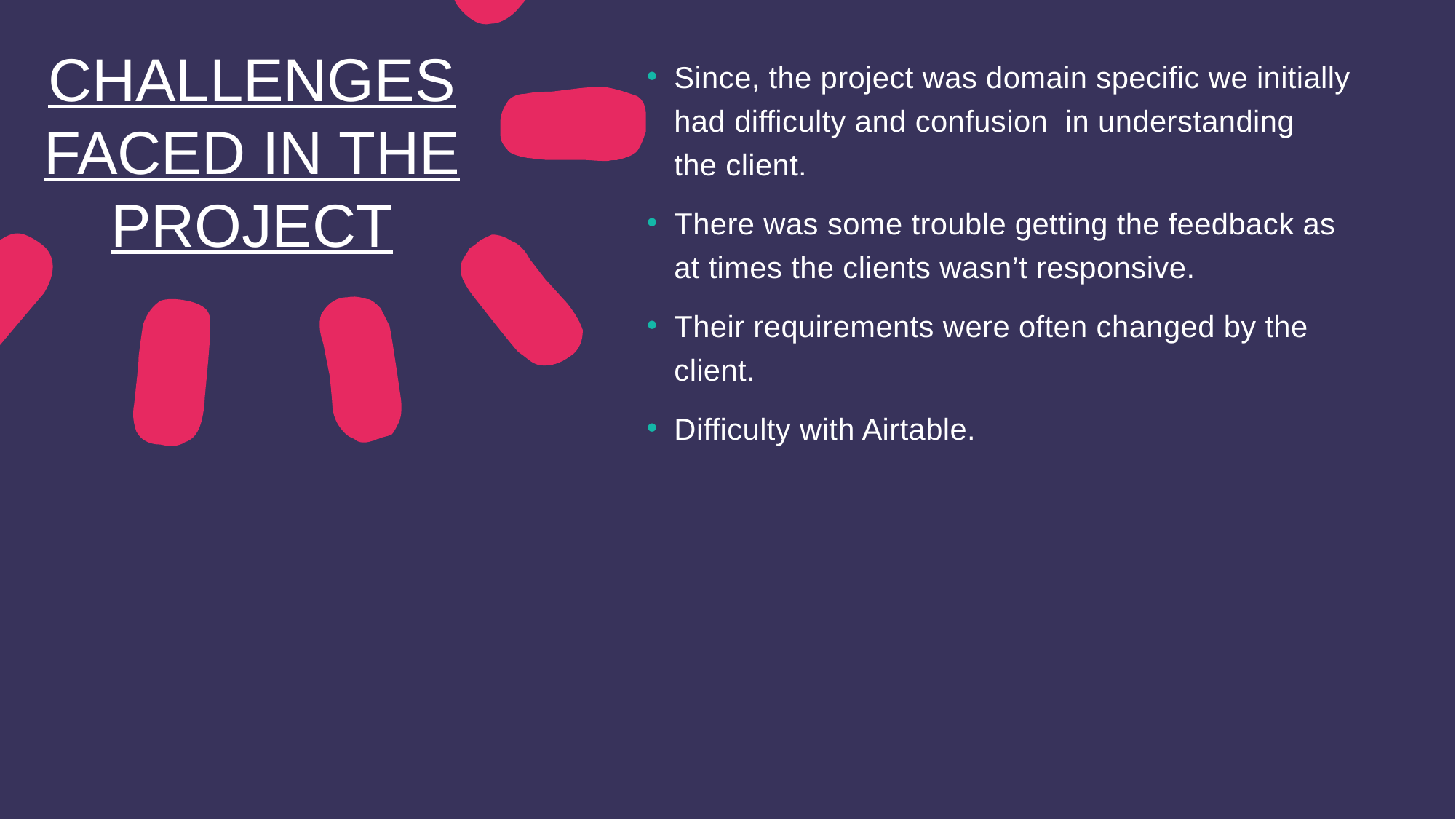

# CHALLENGES FACED IN THE PROJECT
Since, the project was domain specific we initially had difficulty and confusion  in understanding the client.
There was some trouble getting the feedback as at times the clients wasn’t responsive.
Their requirements were often changed by the client.
Difficulty with Airtable.